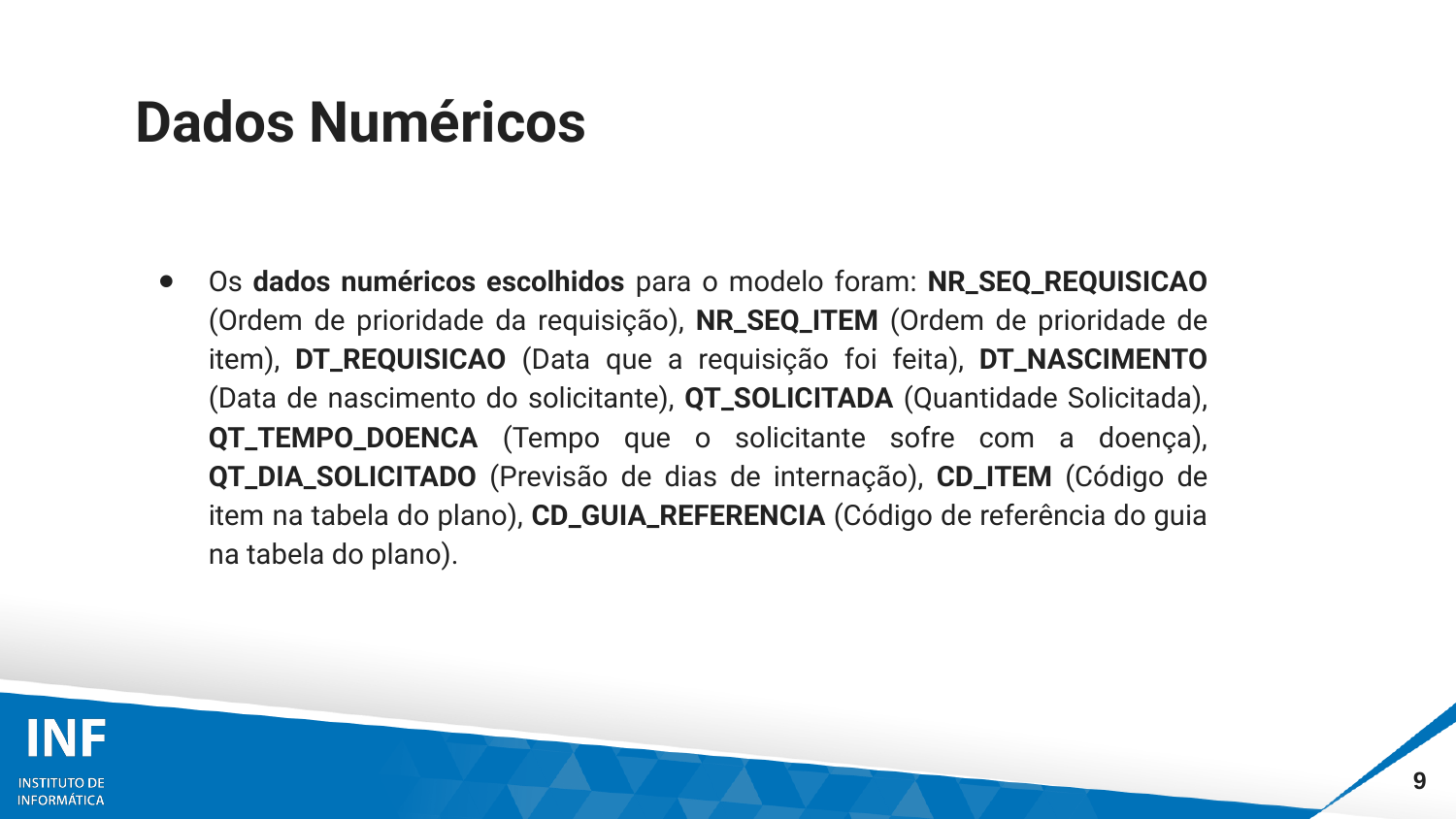

# Dados Numéricos
Os dados numéricos escolhidos para o modelo foram: NR_SEQ_REQUISICAO (Ordem de prioridade da requisição), NR_SEQ_ITEM (Ordem de prioridade de item), DT_REQUISICAO (Data que a requisição foi feita), DT_NASCIMENTO (Data de nascimento do solicitante), QT_SOLICITADA (Quantidade Solicitada), QT_TEMPO_DOENCA (Tempo que o solicitante sofre com a doença), QT_DIA_SOLICITADO (Previsão de dias de internação), CD_ITEM (Código de item na tabela do plano), CD_GUIA_REFERENCIA (Código de referência do guia na tabela do plano).
9